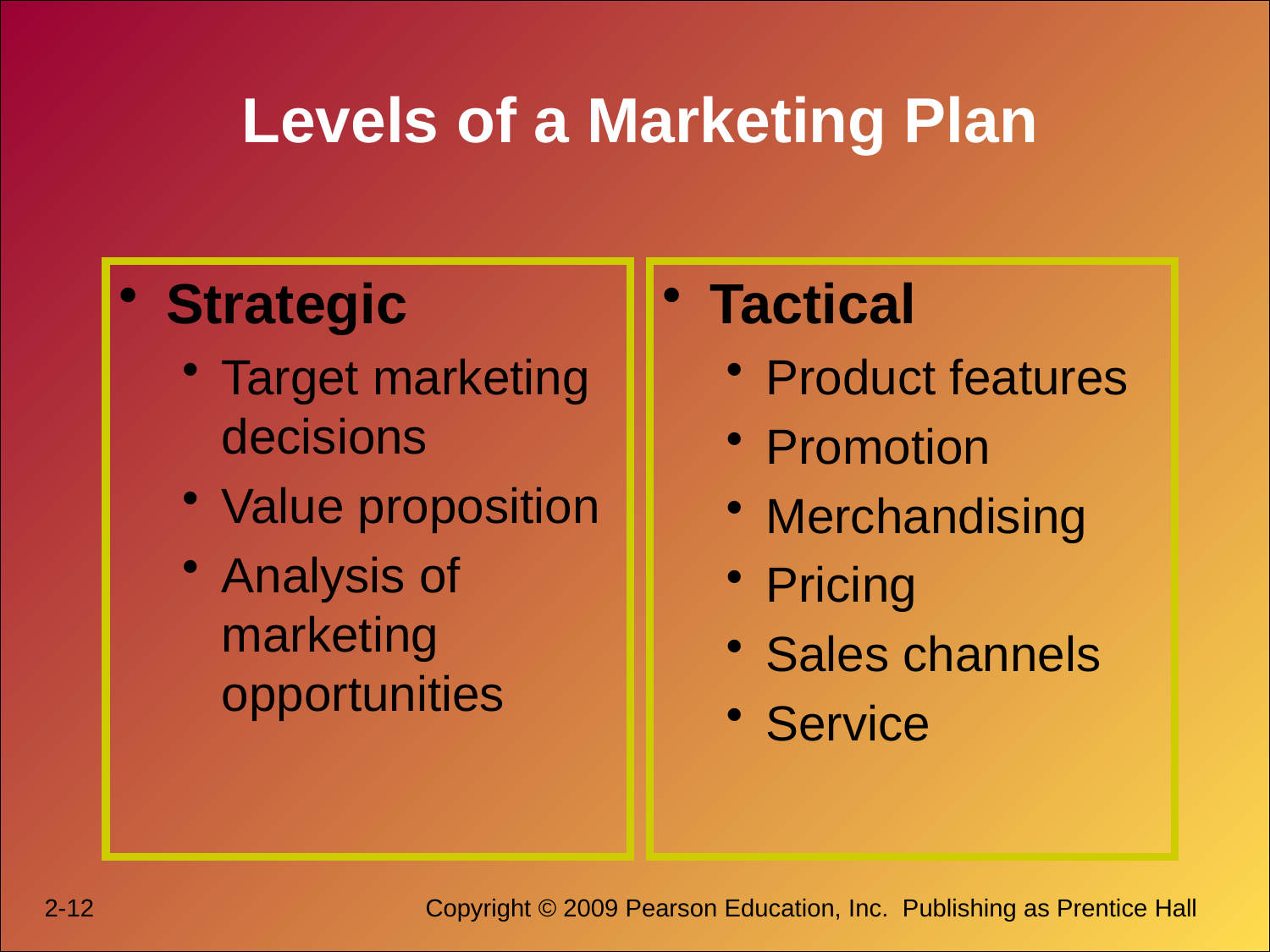

# Levels of a Marketing Plan
Strategic
Target marketing decisions
Value proposition
Analysis of marketing opportunities
Tactical
Product features
Promotion
Merchandising
Pricing
Sales channels
Service
2-12			Copyright © 2009 Pearson Education, Inc.  Publishing as Prentice Hall